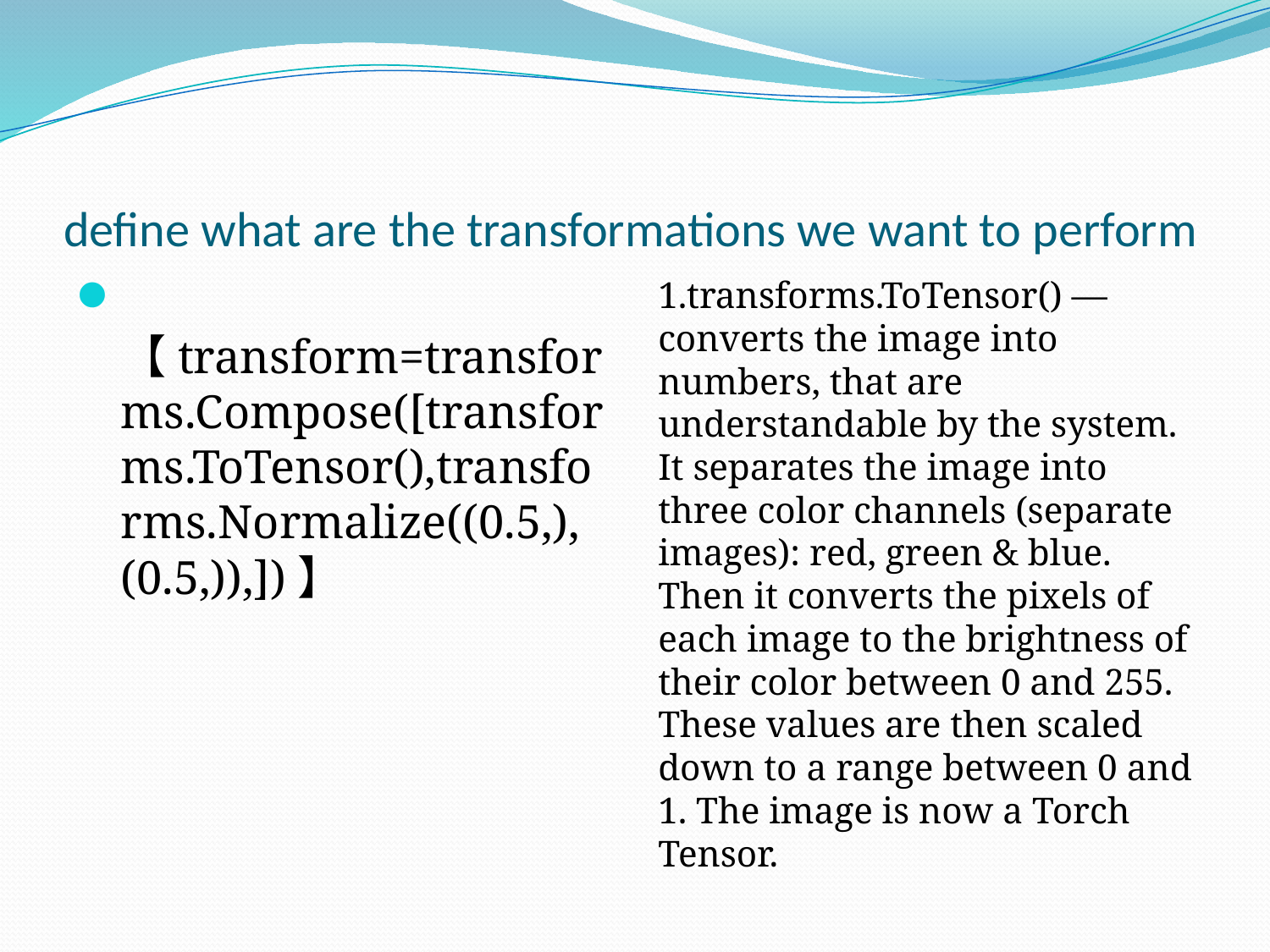

# define what are the transformations we want to perform
 【transform=transforms.Compose([transforms.ToTensor(),transforms.Normalize((0.5,), (0.5,)),])】

1.transforms.ToTensor() — converts the image into numbers, that are understandable by the system. It separates the image into three color channels (separate images): red, green & blue. Then it converts the pixels of each image to the brightness of their color between 0 and 255. These values are then scaled down to a range between 0 and 1. The image is now a Torch Tensor.